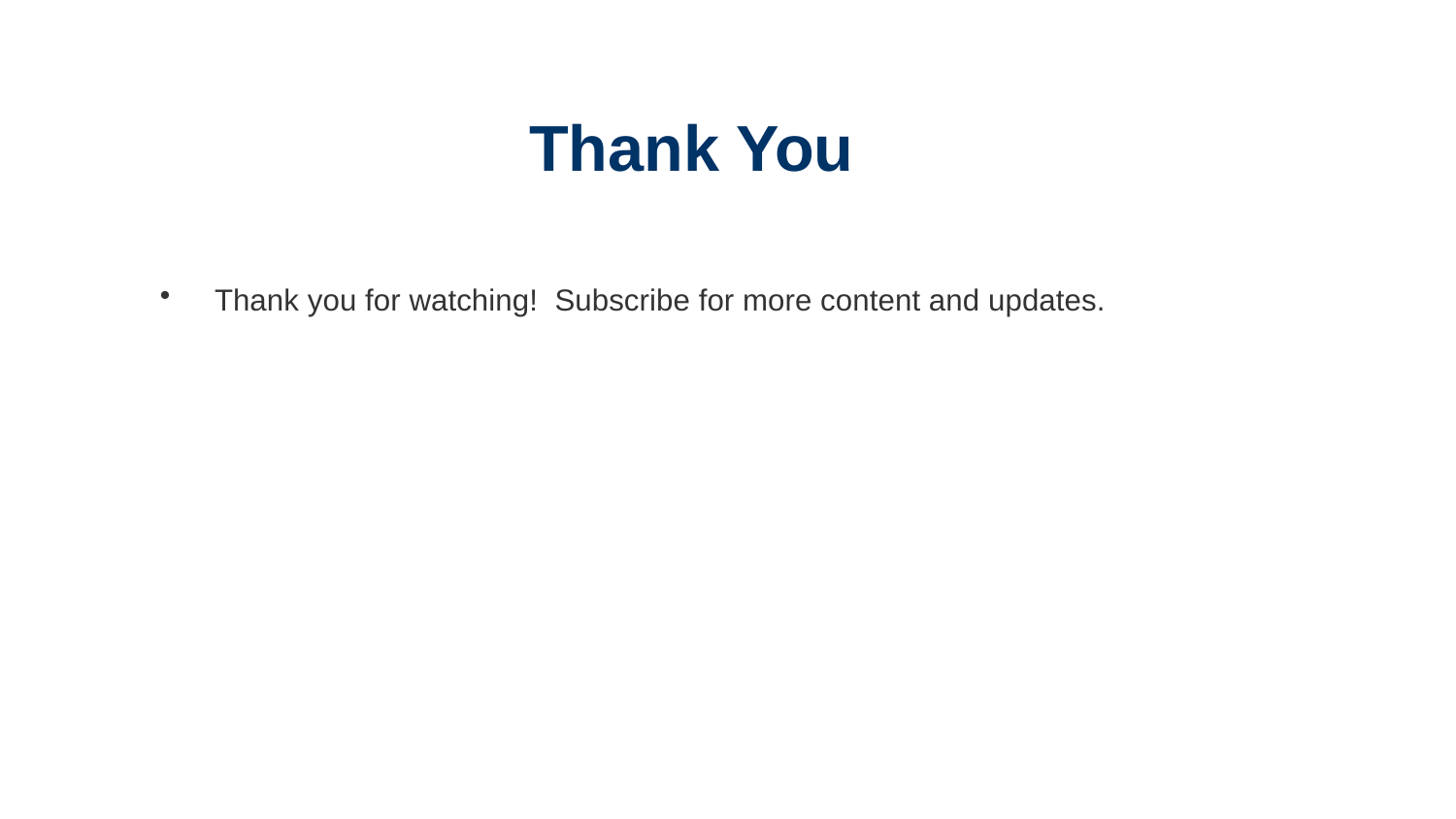

Thank You
Thank you for watching!  Subscribe for more content and updates.